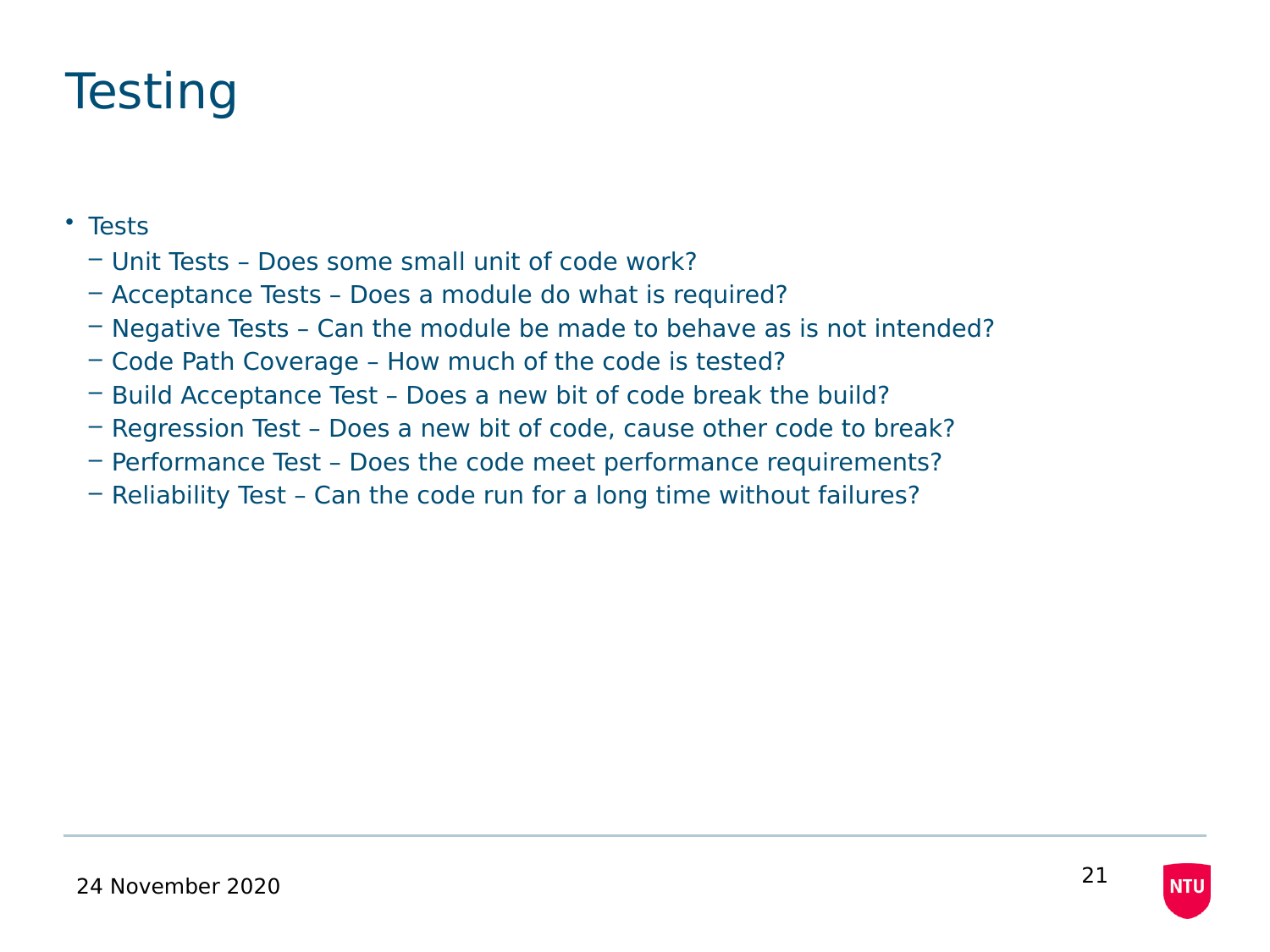

# Testing
Tests
Unit Tests – Does some small unit of code work?
Acceptance Tests – Does a module do what is required?
Negative Tests – Can the module be made to behave as is not intended?
Code Path Coverage – How much of the code is tested?
Build Acceptance Test – Does a new bit of code break the build?
Regression Test – Does a new bit of code, cause other code to break?
Performance Test – Does the code meet performance requirements?
Reliability Test – Can the code run for a long time without failures?
21
24 November 2020